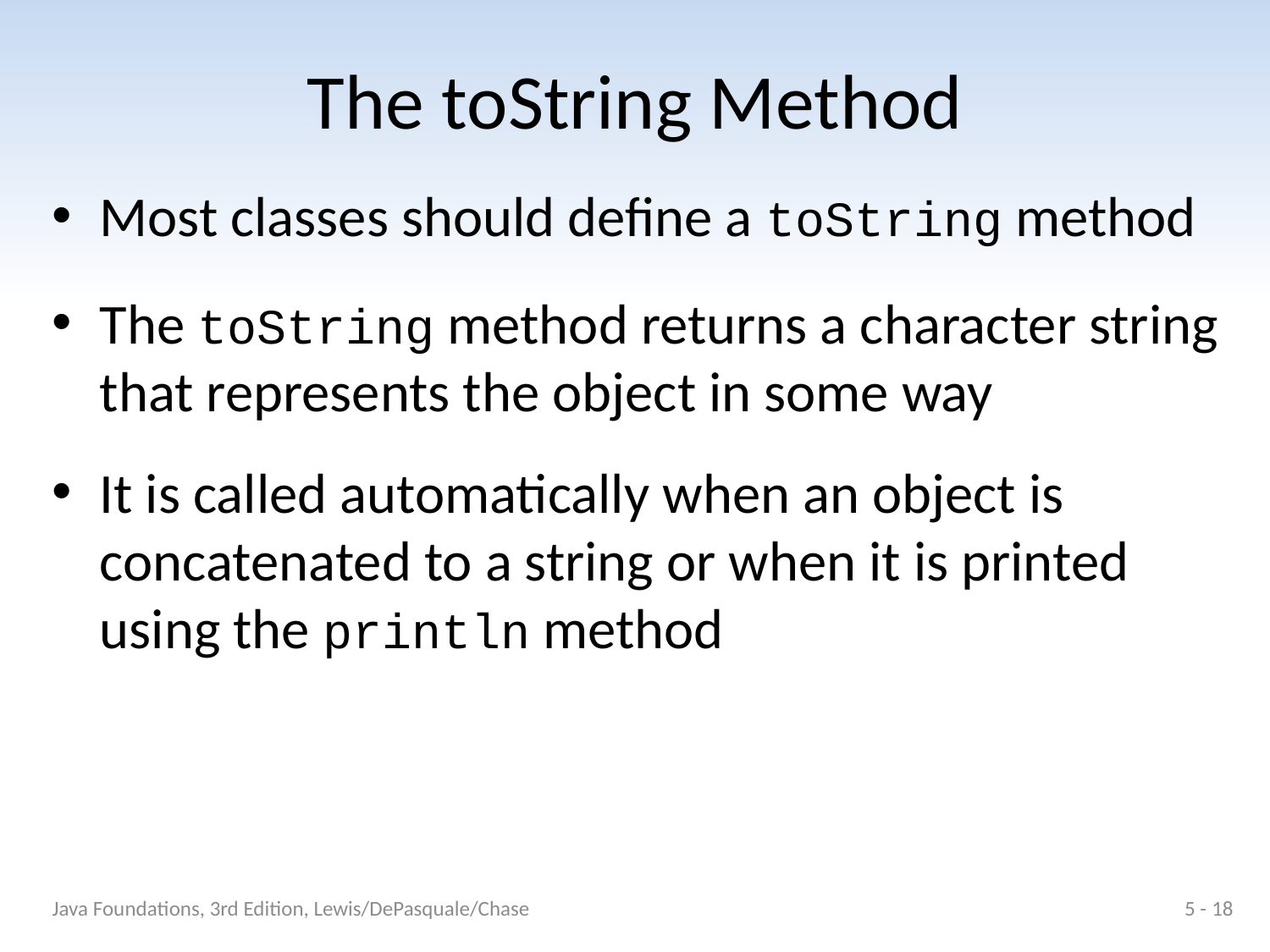

# The toString Method
Most classes should define a toString method
The toString method returns a character string that represents the object in some way
It is called automatically when an object is concatenated to a string or when it is printed using the println method
Java Foundations, 3rd Edition, Lewis/DePasquale/Chase
5 - 18